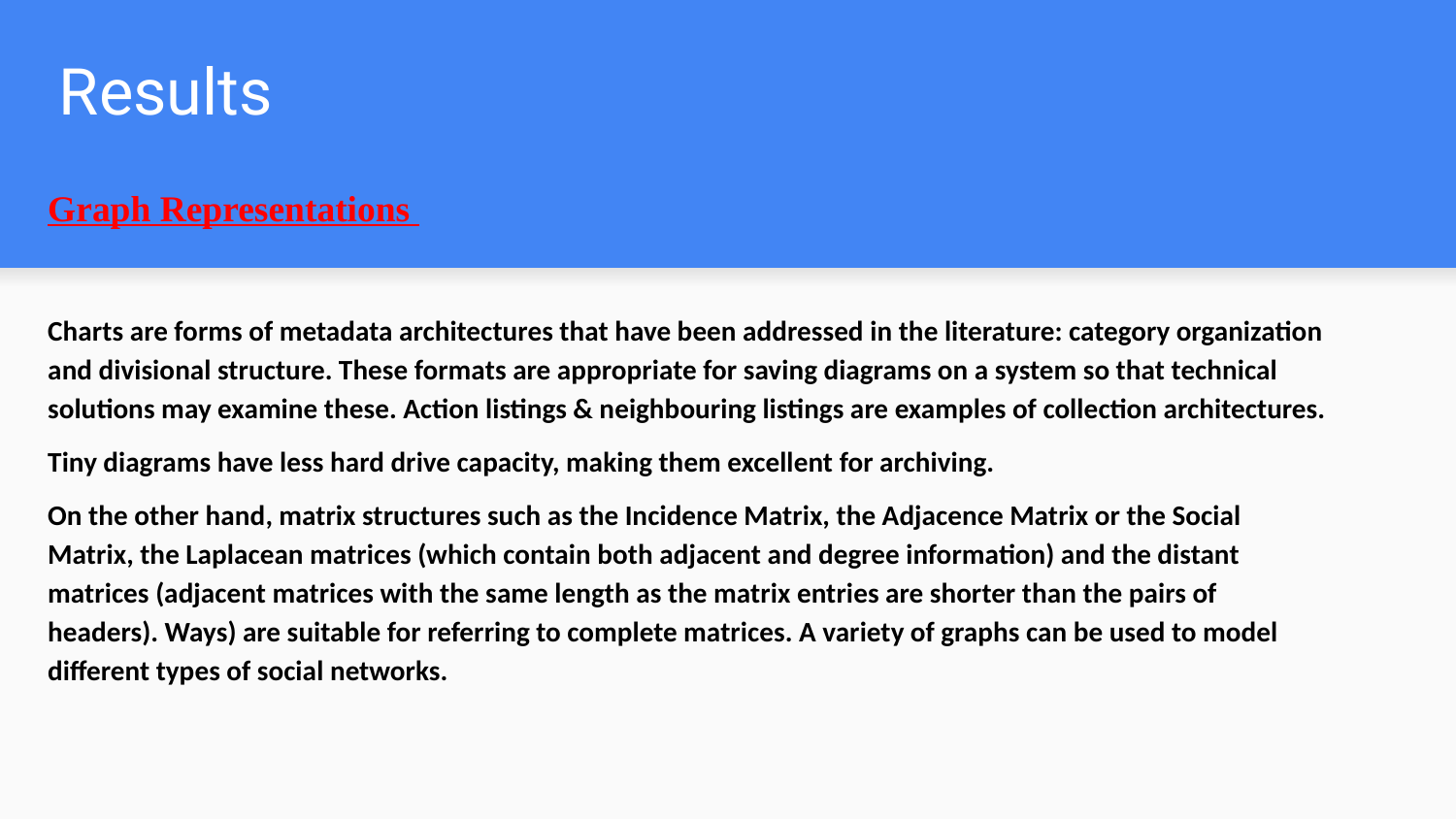

# Results
Graph Representations

Charts are forms of metadata architectures that have been addressed in the literature: category organization and divisional structure. These formats are appropriate for saving diagrams on a system so that technical solutions may examine these. Action listings & neighbouring listings are examples of collection architectures.
Tiny diagrams have less hard drive capacity, making them excellent for archiving.
On the other hand, matrix structures such as the Incidence Matrix, the Adjacence Matrix or the Social Matrix, the Laplacean matrices (which contain both adjacent and degree information) and the distant matrices (adjacent matrices with the same length as the matrix entries are shorter than the pairs of headers). Ways) are suitable for referring to complete matrices. A variety of graphs can be used to model different types of social networks.